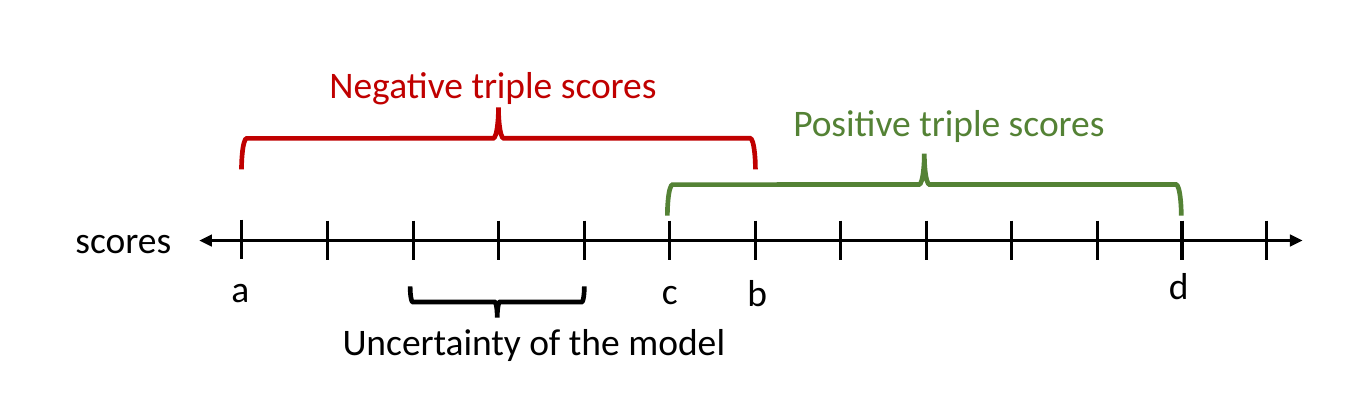

Negative triple scores
Positive triple scores
scores

d
a
c
b

Uncertainty of the model